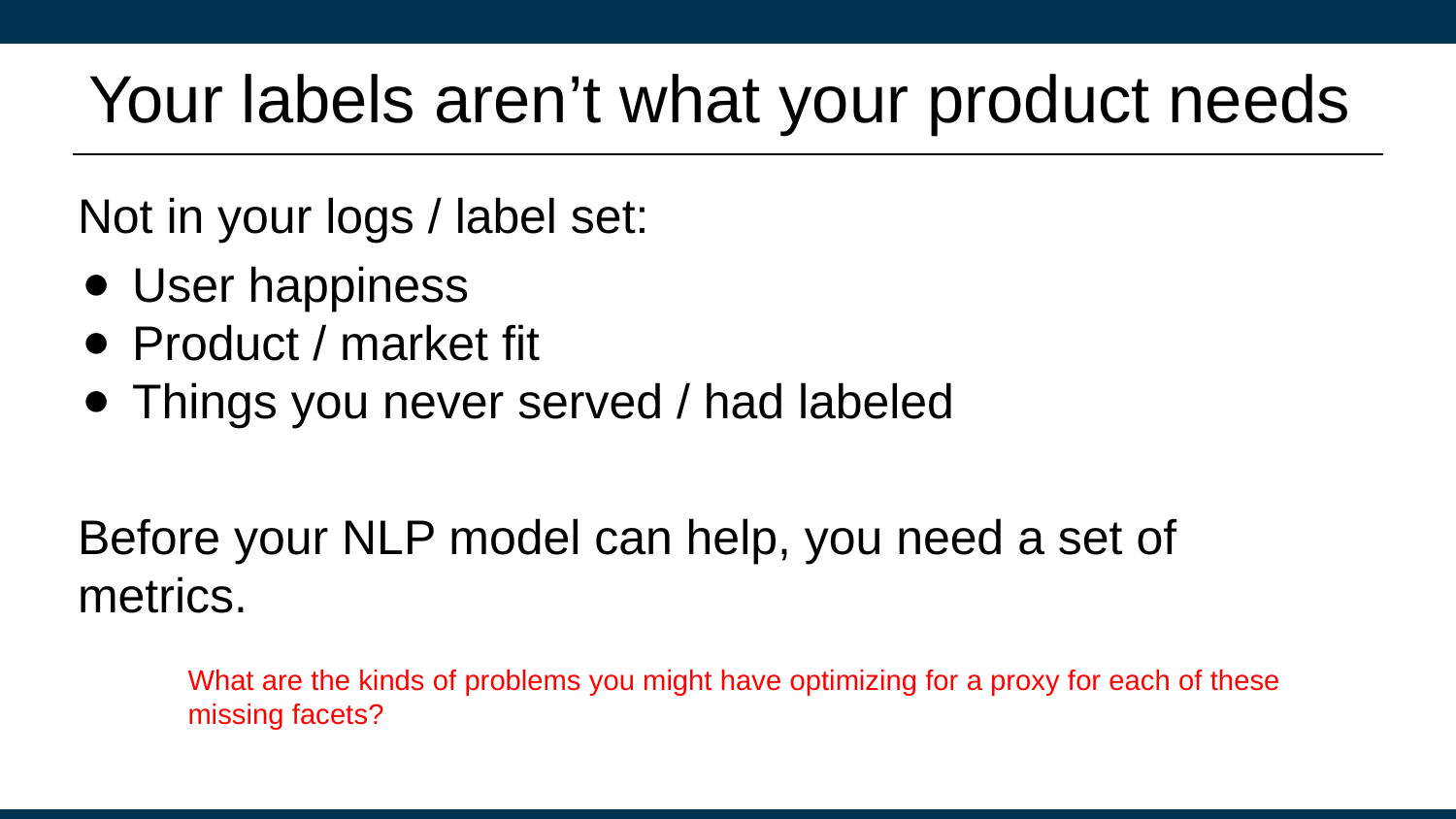

# Your labels aren’t what your product needs
Not in your logs / label set:
User happiness
Product / market fit
Things you never served / had labeled

Before your NLP model can help, you need a set of metrics.
What are the kinds of problems you might have optimizing for a proxy for each of these missing facets?